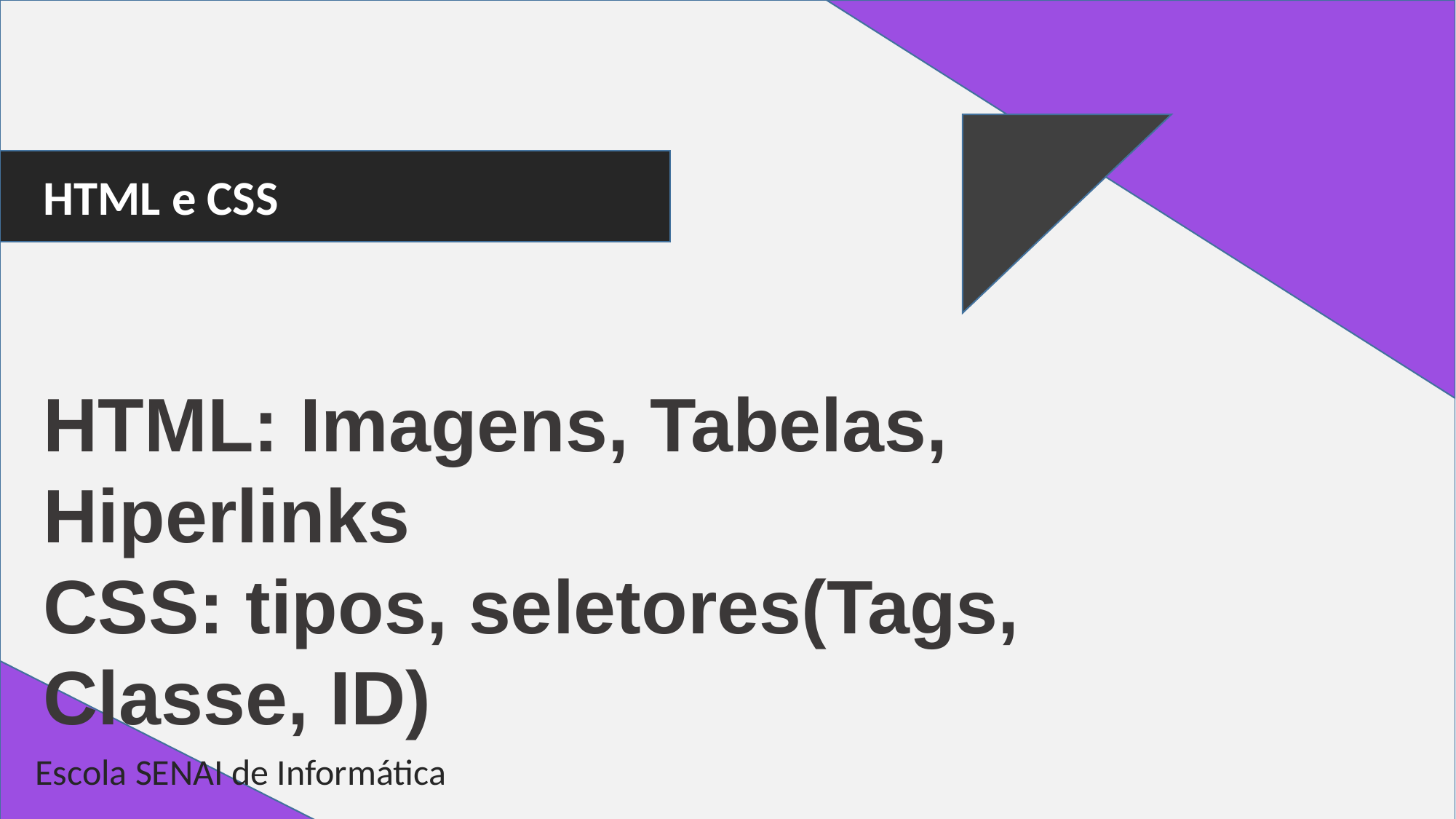

HTML e CSS
HTML: Imagens, Tabelas, Hiperlinks
CSS: tipos, seletores(Tags, Classe, ID)

Escola SENAI de Informática